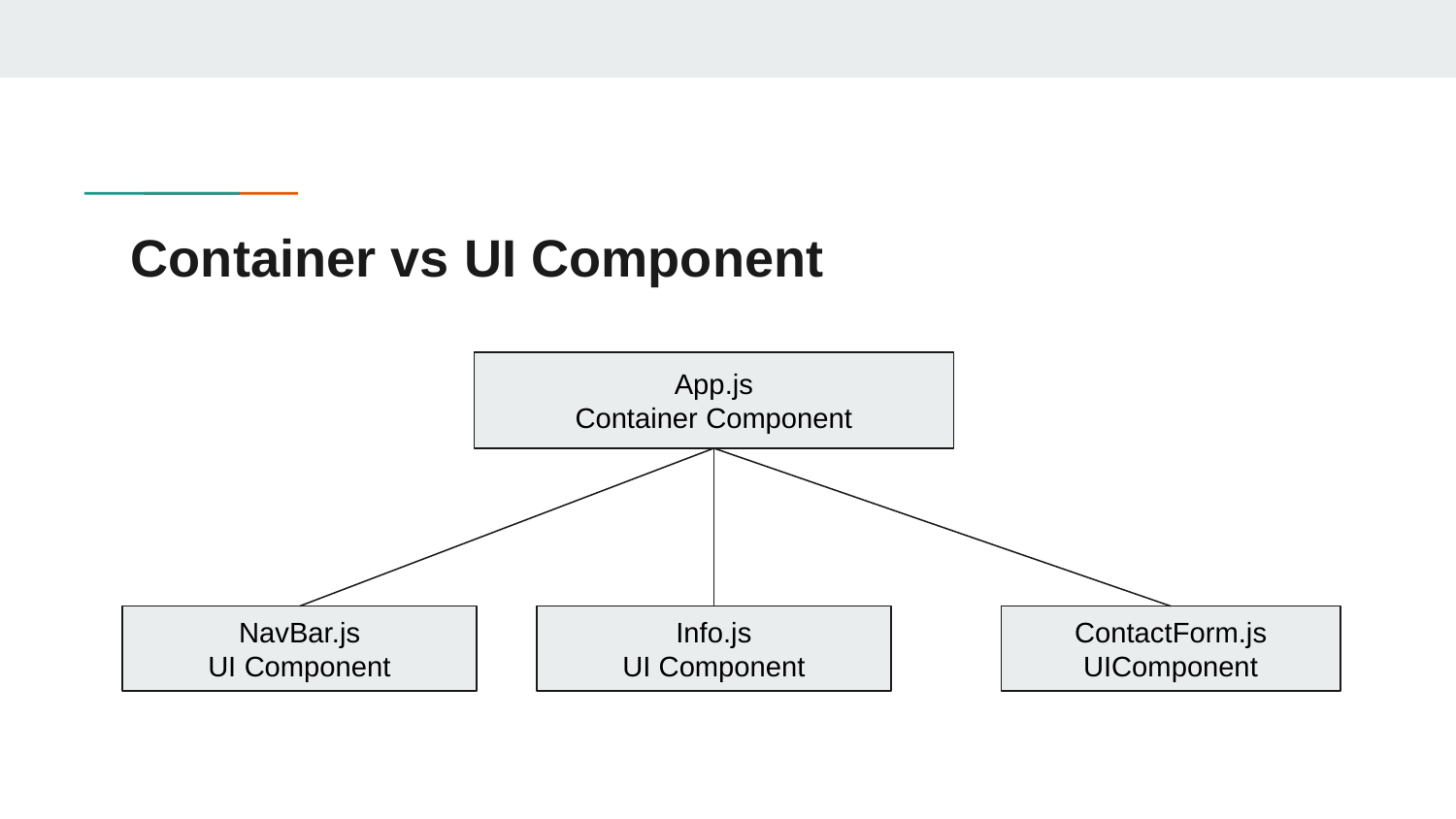

# Container vs UI Component

App.js
Container Component

NavBar.js
UI Component
Info.js
UI Component
ContactForm.js
UIComponent